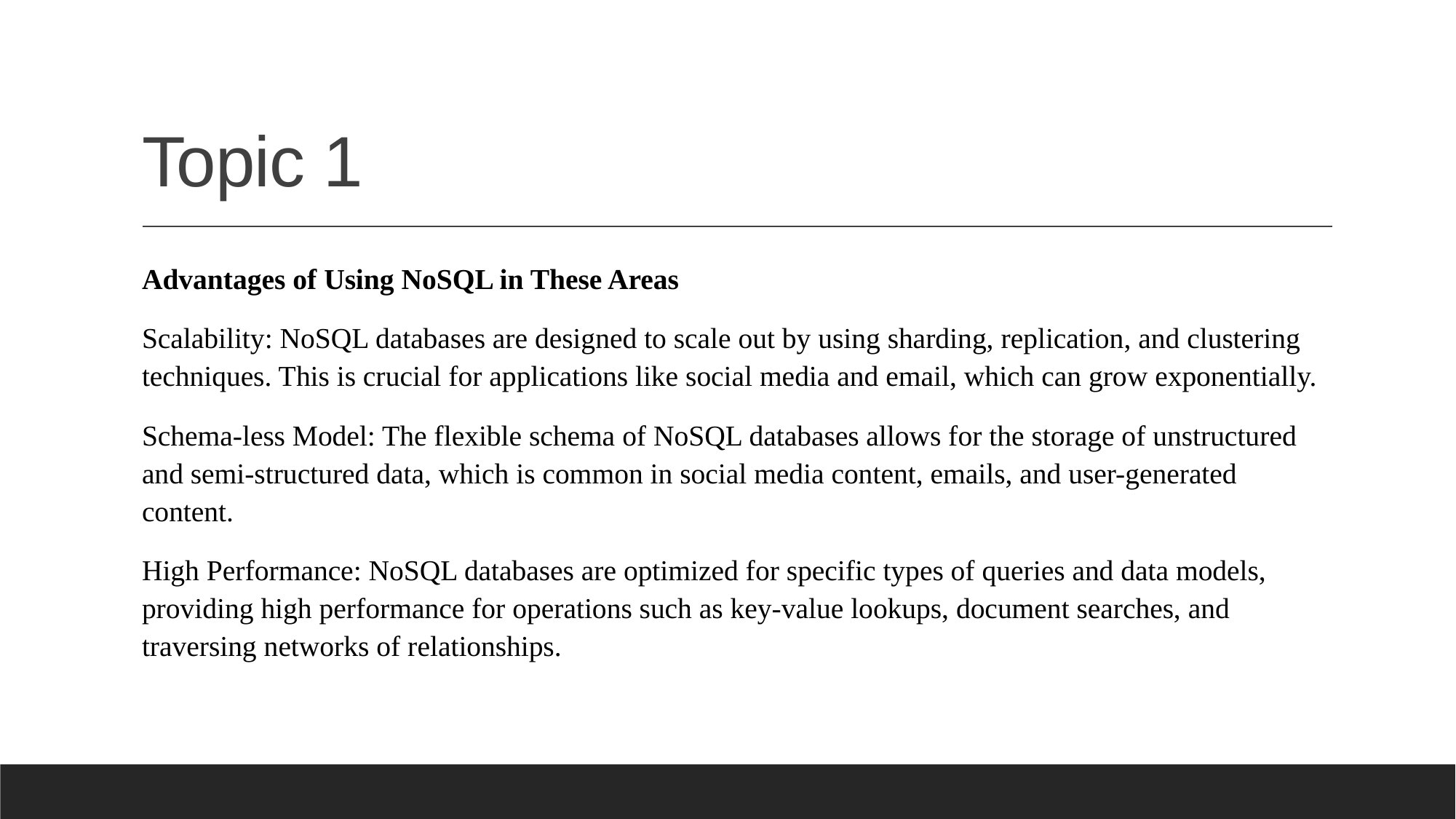

# Topic 1
Advantages of Using NoSQL in These Areas
Scalability: NoSQL databases are designed to scale out by using sharding, replication, and clustering techniques. This is crucial for applications like social media and email, which can grow exponentially.
Schema-less Model: The flexible schema of NoSQL databases allows for the storage of unstructured and semi-structured data, which is common in social media content, emails, and user-generated content.
High Performance: NoSQL databases are optimized for specific types of queries and data models, providing high performance for operations such as key-value lookups, document searches, and traversing networks of relationships.